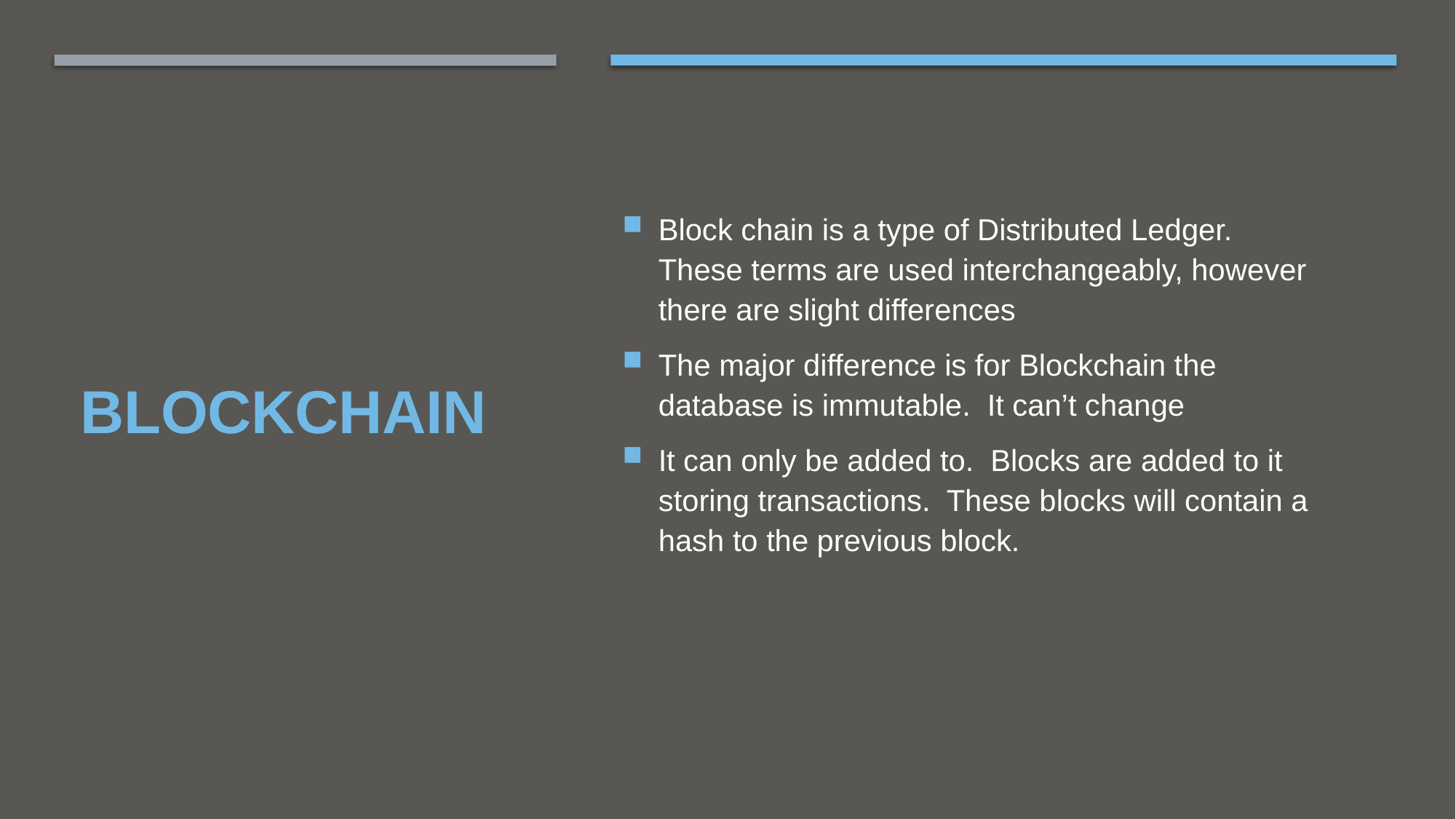

Block chain is a type of Distributed Ledger.
These terms are used interchangeably, however there are slight differences
The major difference is for Blockchain the database is immutable.  It can’t change
It can only be added to.  Blocks are added to it storing transactions.  These blocks will contain a hash to the previous block.

# Blockchain